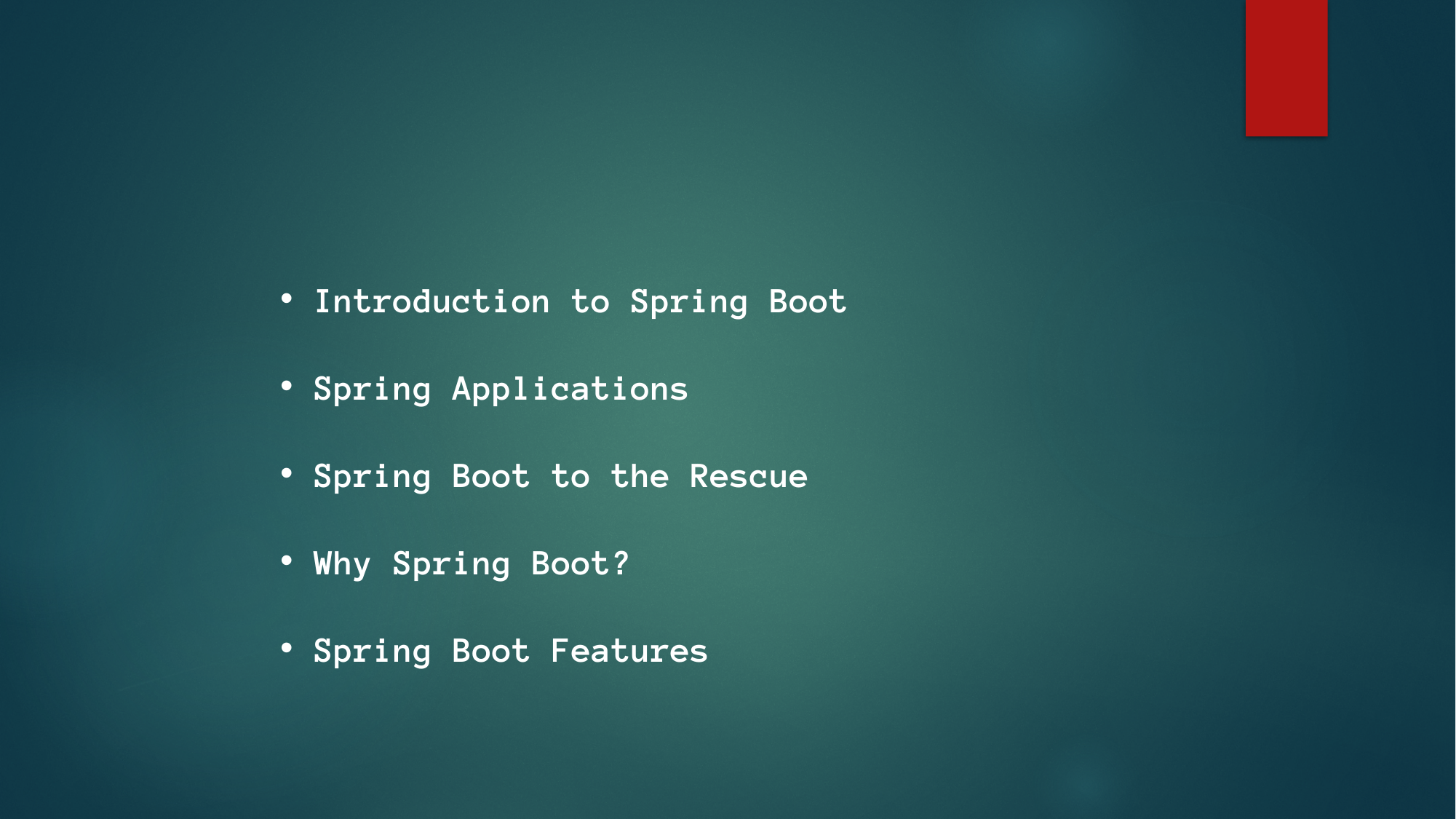

Introduction to Spring Boot

Spring Applications

Spring Boot to the Rescue

Why Spring Boot?

Spring Boot Features